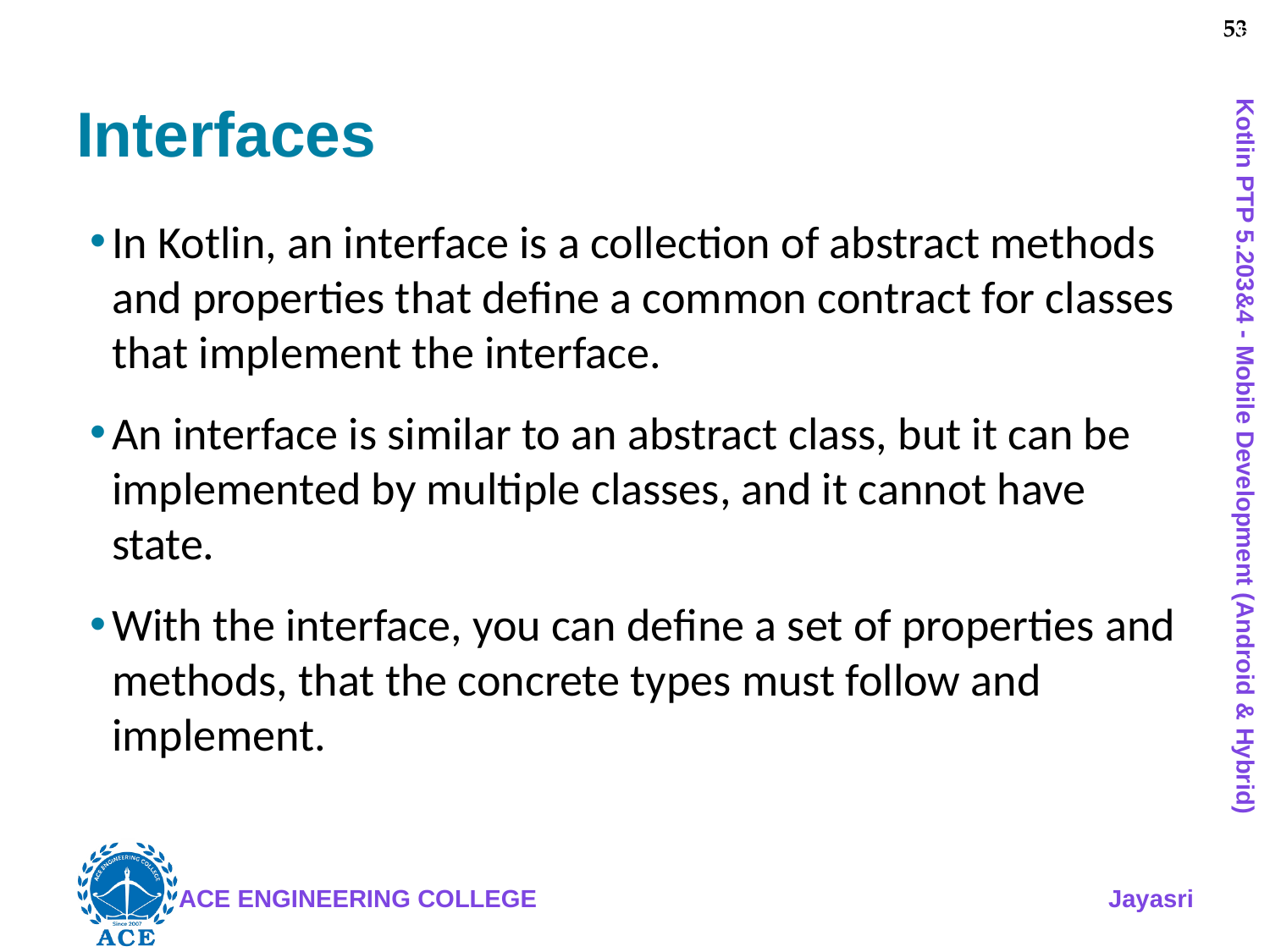

53
# Interfaces
In Kotlin, an interface is a collection of abstract methods and properties that define a common contract for classes that implement the interface.
An interface is similar to an abstract class, but it can be implemented by multiple classes, and it cannot have state.
With the interface, you can define a set of properties and methods, that the concrete types must follow and implement.